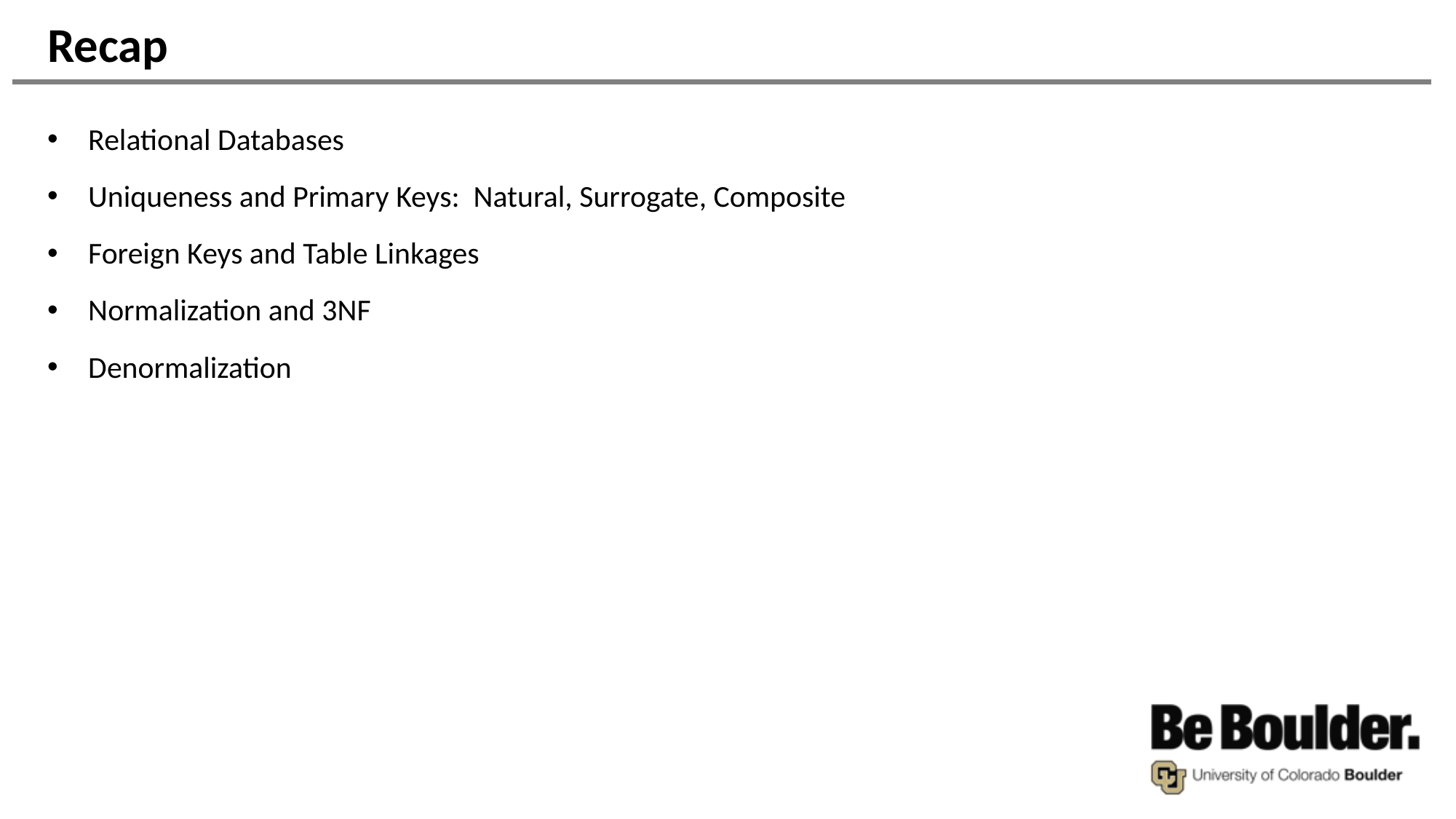

# Recap
Relational Databases
Uniqueness and Primary Keys:  Natural, Surrogate, Composite
Foreign Keys and Table Linkages
Normalization and 3NF
Denormalization